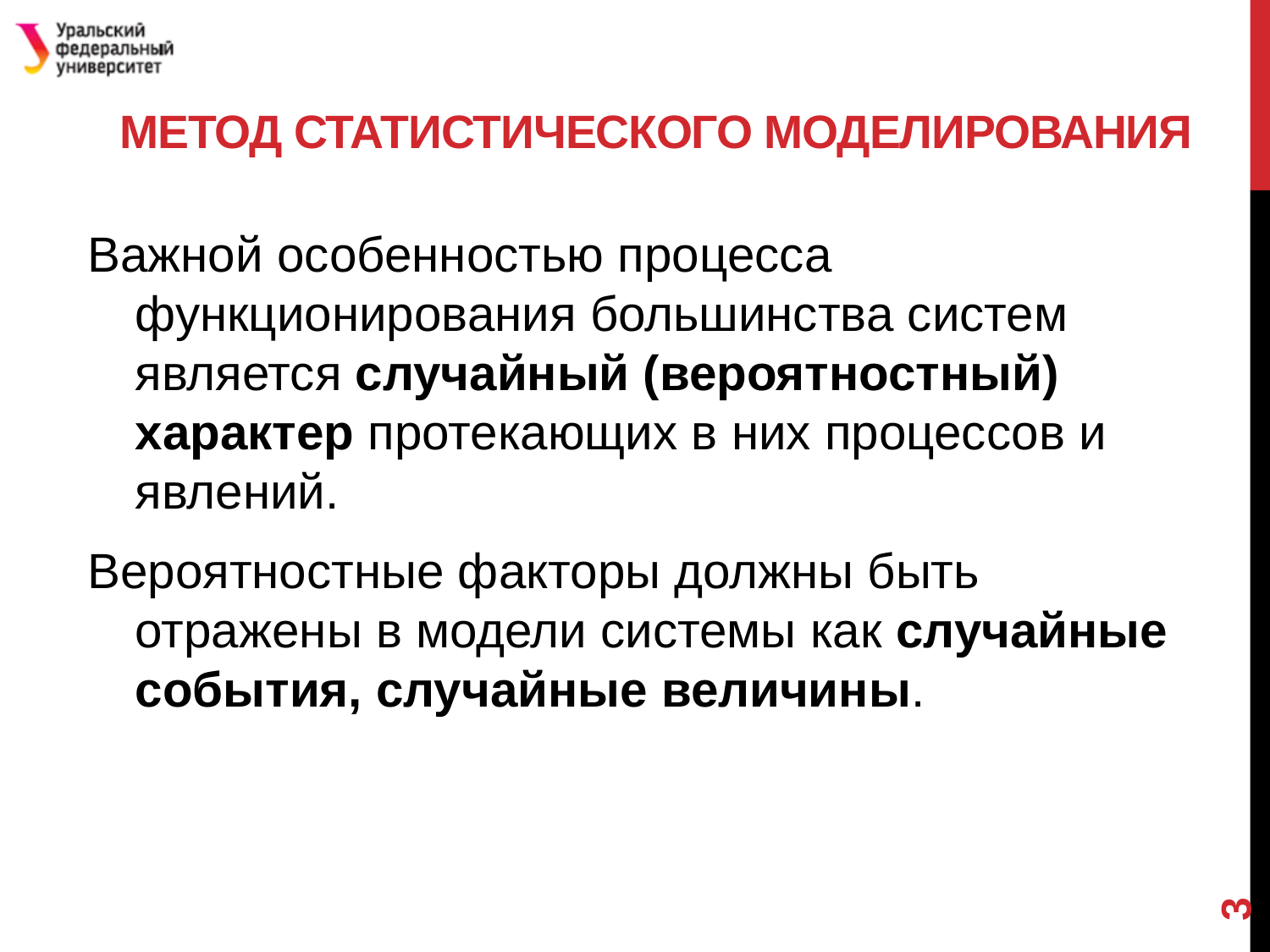

# Метод статистического моделирования
Важной особенностью процесса функционирования большинства систем является случайный (вероятностный) характер протекающих в них процессов и явлений.
Вероятностные факторы должны быть отражены в модели системы как случайные события, случайные величины.
3